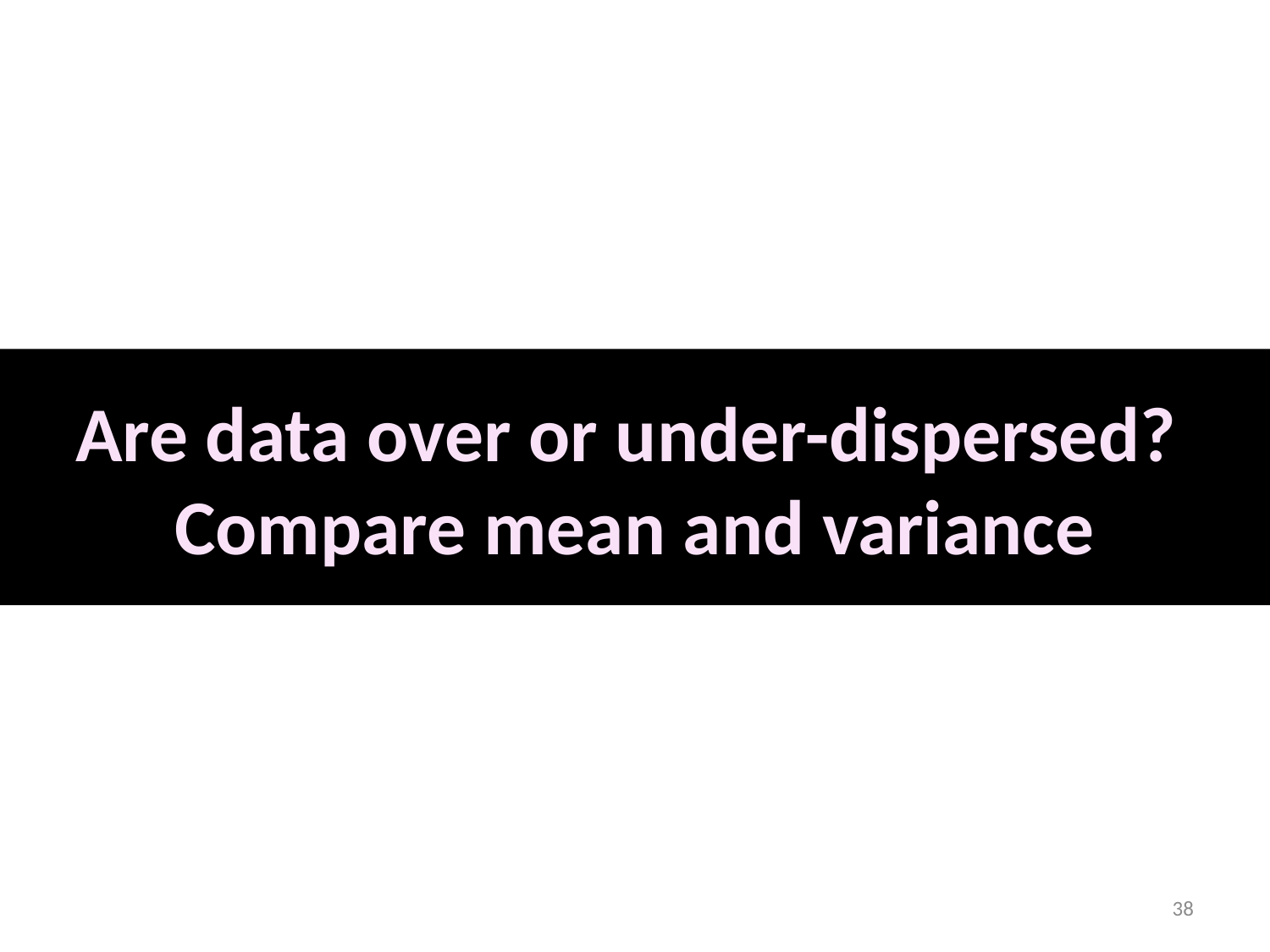

# Are data over or under-dispersed? Compare mean and variance

38